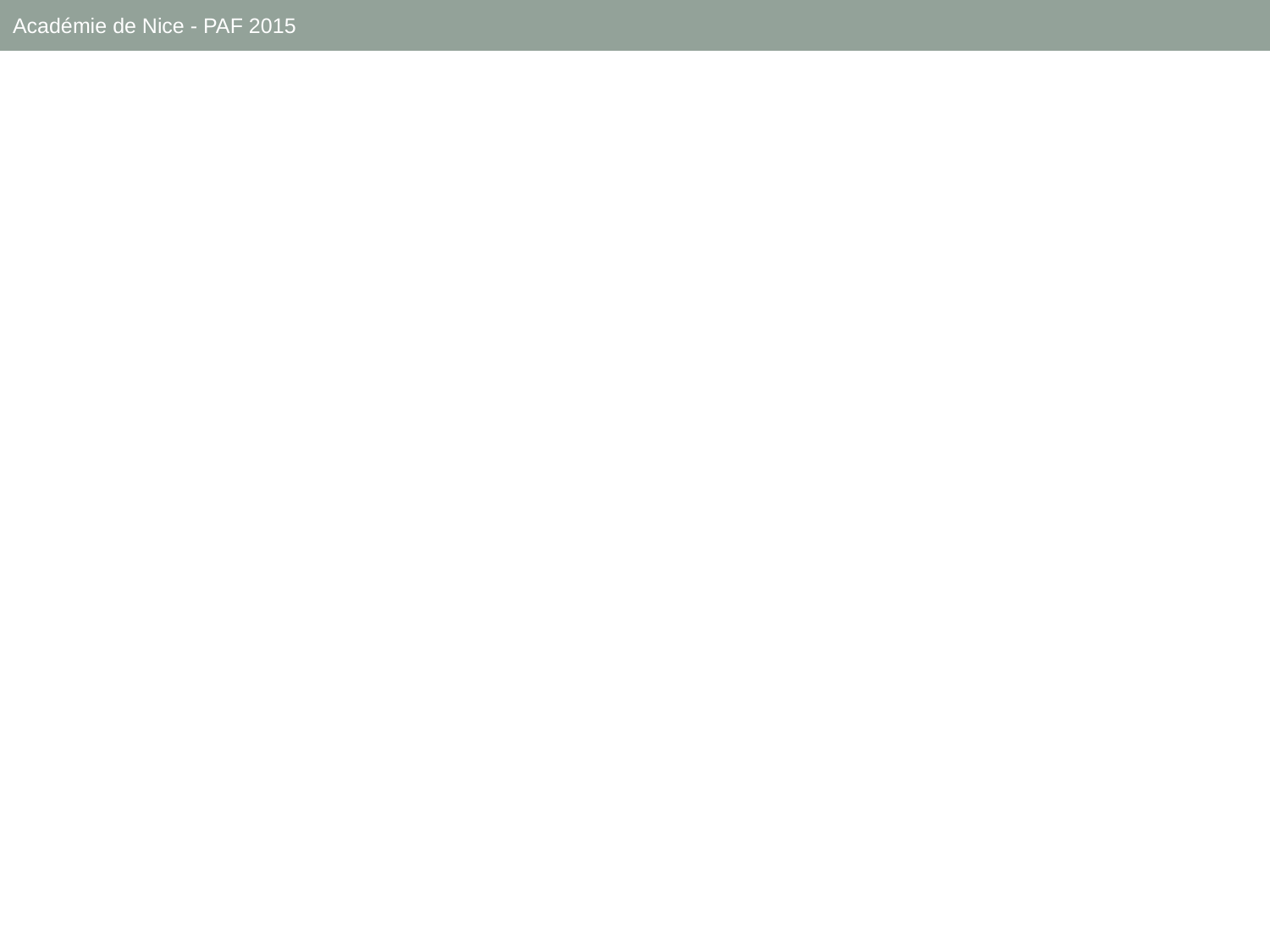

Académie de Nice - PAF 2015
#